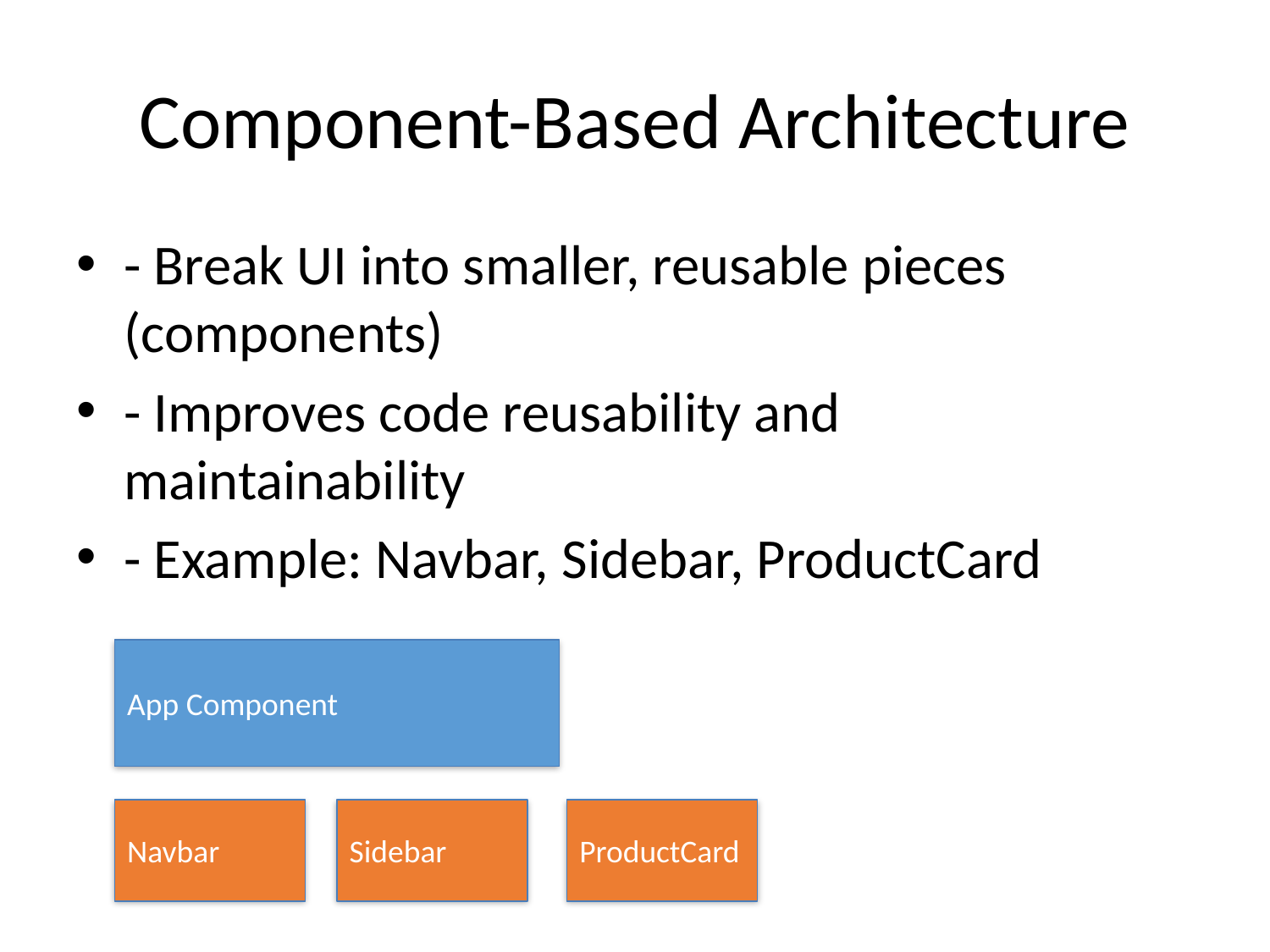

# Component-Based Architecture
- Break UI into smaller, reusable pieces (components)
- Improves code reusability and maintainability
- Example: Navbar, Sidebar, ProductCard
App Component
Navbar
Sidebar
ProductCard